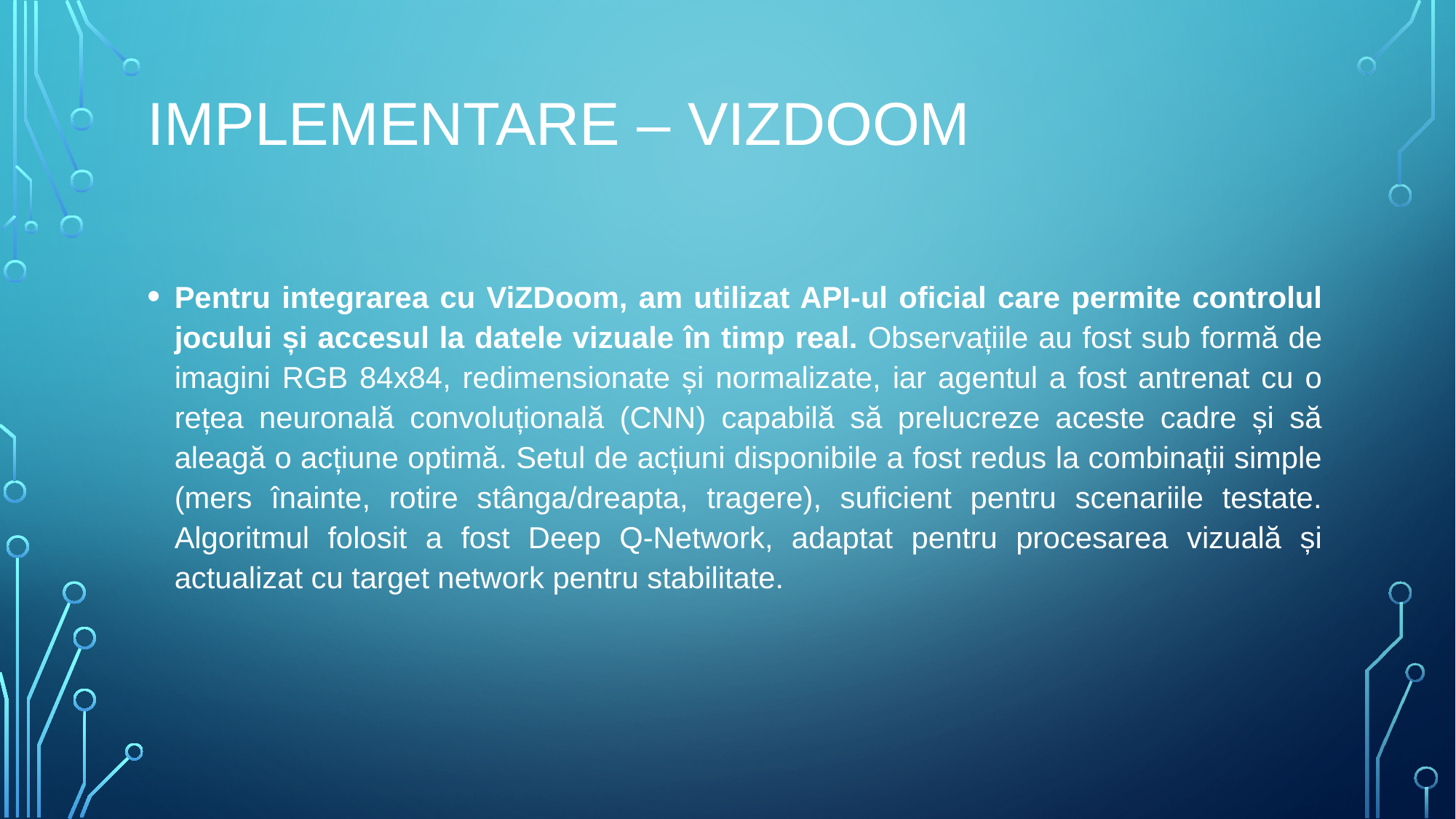

# Implementare – Vizdoom
Pentru integrarea cu ViZDoom, am utilizat API-ul oficial care permite controlul jocului și accesul la datele vizuale în timp real. Observațiile au fost sub formă de imagini RGB 84x84, redimensionate și normalizate, iar agentul a fost antrenat cu o rețea neuronală convoluțională (CNN) capabilă să prelucreze aceste cadre și să aleagă o acțiune optimă. Setul de acțiuni disponibile a fost redus la combinații simple (mers înainte, rotire stânga/dreapta, tragere), suficient pentru scenariile testate. Algoritmul folosit a fost Deep Q-Network, adaptat pentru procesarea vizuală și actualizat cu target network pentru stabilitate.